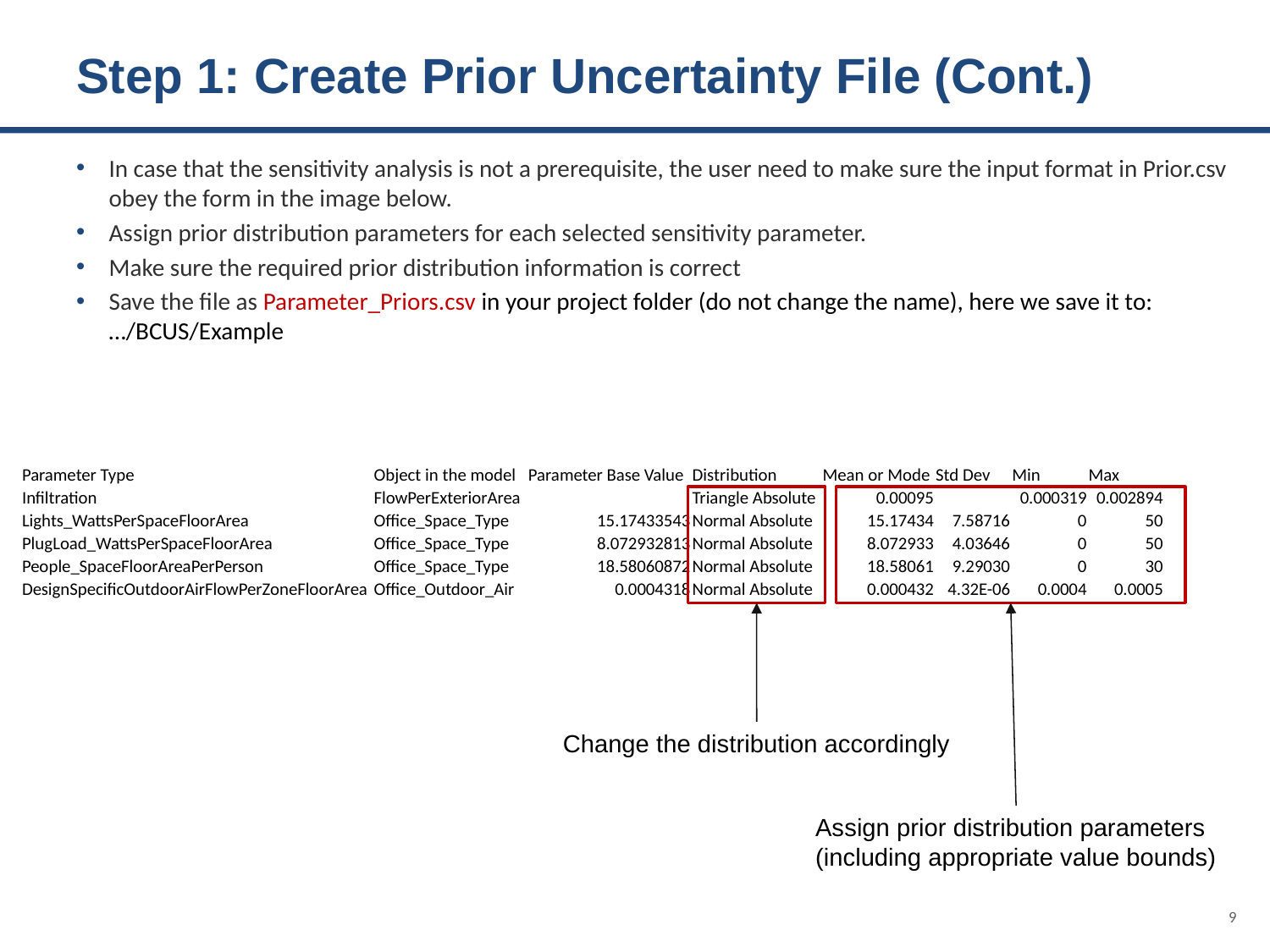

# Step 1: Create Prior Uncertainty File (Cont.)
In case that the sensitivity analysis is not a prerequisite, the user need to make sure the input format in Prior.csv obey the form in the image below.
Assign prior distribution parameters for each selected sensitivity parameter.
Make sure the required prior distribution information is correct
Save the file as Parameter_Priors.csv in your project folder (do not change the name), here we save it to:  …/BCUS/Example

| Parameter Type | Object in the model | Parameter Base Value | Distribution | Mean or Mode | Std Dev | Min | Max |
| --- | --- | --- | --- | --- | --- | --- | --- |
| Infiltration | FlowPerExteriorArea |  | Triangle Absolute | 0.00095 |  | 0.000319 | 0.002894 |
| Lights\_WattsPerSpaceFloorArea | Office\_Space\_Type | 15.17433543 | Normal Absolute | 15.17434 | 7.58716 | 0 | 50 |
| PlugLoad\_WattsPerSpaceFloorArea | Office\_Space\_Type | 8.072932813 | Normal Absolute | 8.072933 | 4.03646 | 0 | 50 |
| People\_SpaceFloorAreaPerPerson | Office\_Space\_Type | 18.58060872 | Normal Absolute | 18.58061 | 9.29030 | 0 | 30 |
| DesignSpecificOutdoorAirFlowPerZoneFloorArea | Office\_Outdoor\_Air | 0.0004318 | Normal Absolute | 0.000432 | 4.32E-06 | 0.0004 | 0.0005 |

Change the distribution accordingly
Assign prior distribution parameters
(including appropriate value bounds)
9